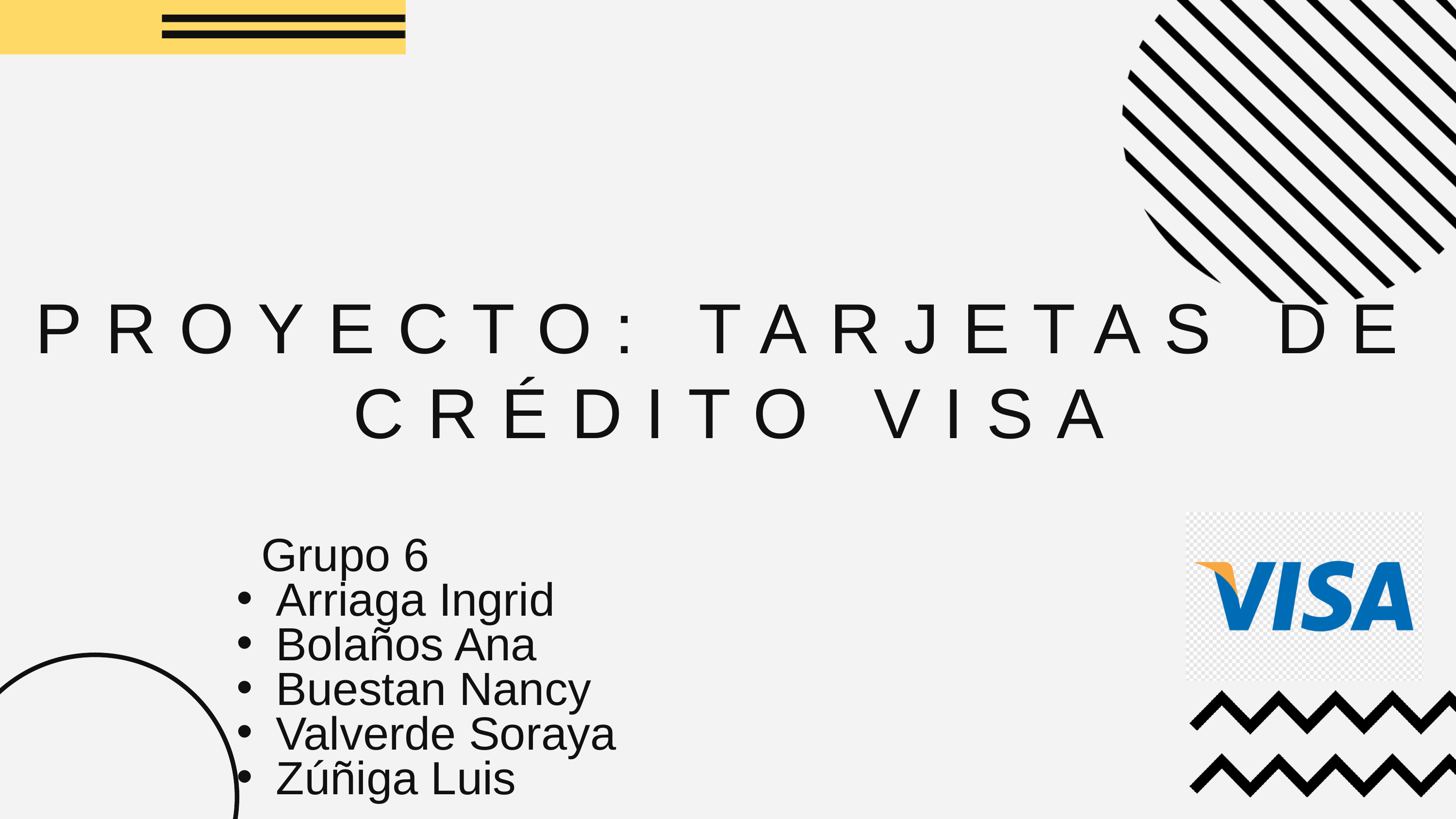

PROYECTO: TARJETAS DE CRÉDITO VISA

     Grupo 6
Arriaga Ingrid
Bolaños Ana
Buestan Nancy
Valverde Soraya
Zúñiga Luis